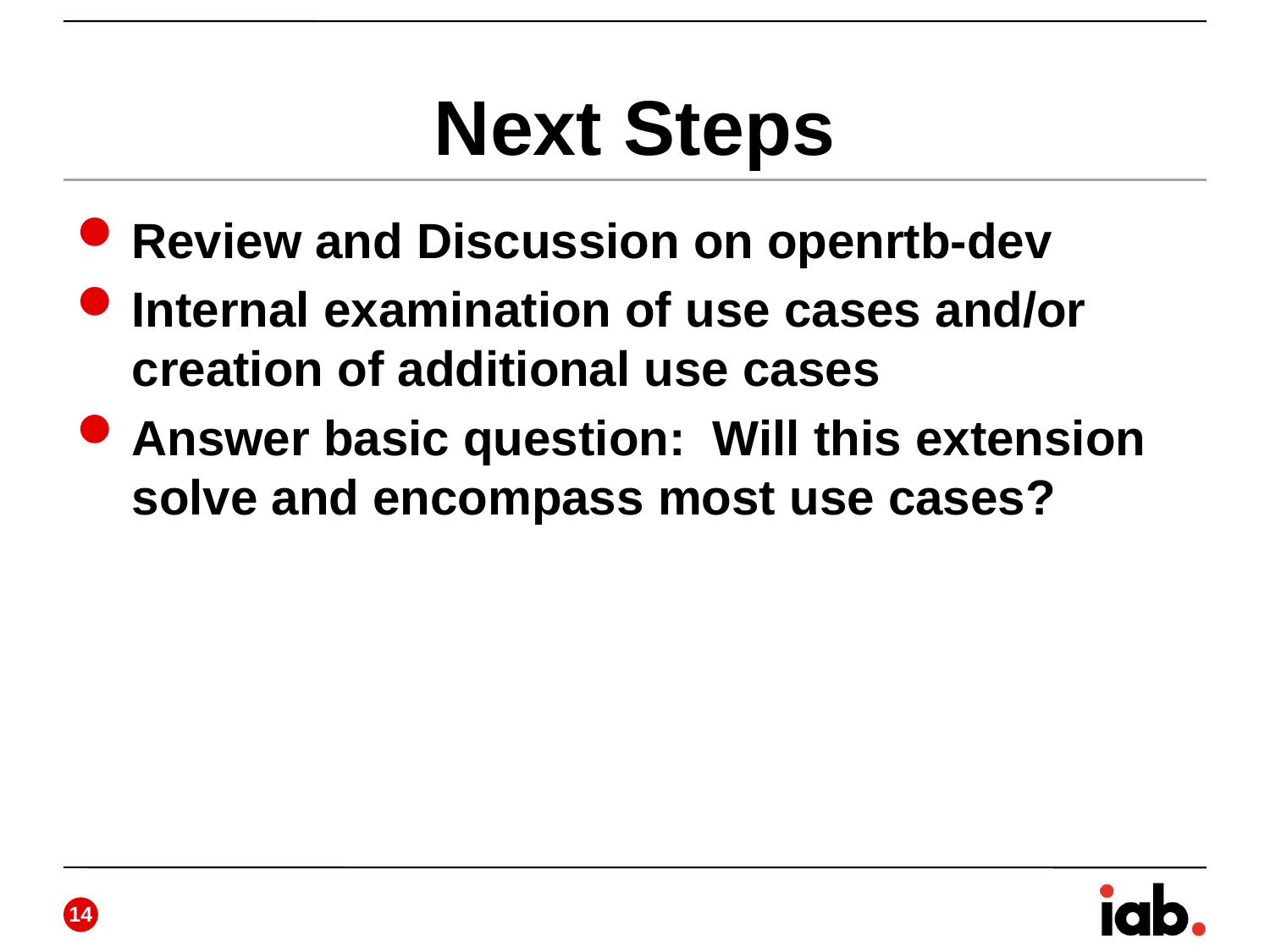

# Next Steps
Review and Discussion on openrtb-dev
Internal examination of use cases and/or creation of additional use cases
Answer basic question:  Will this extension solve and encompass most use cases?

14